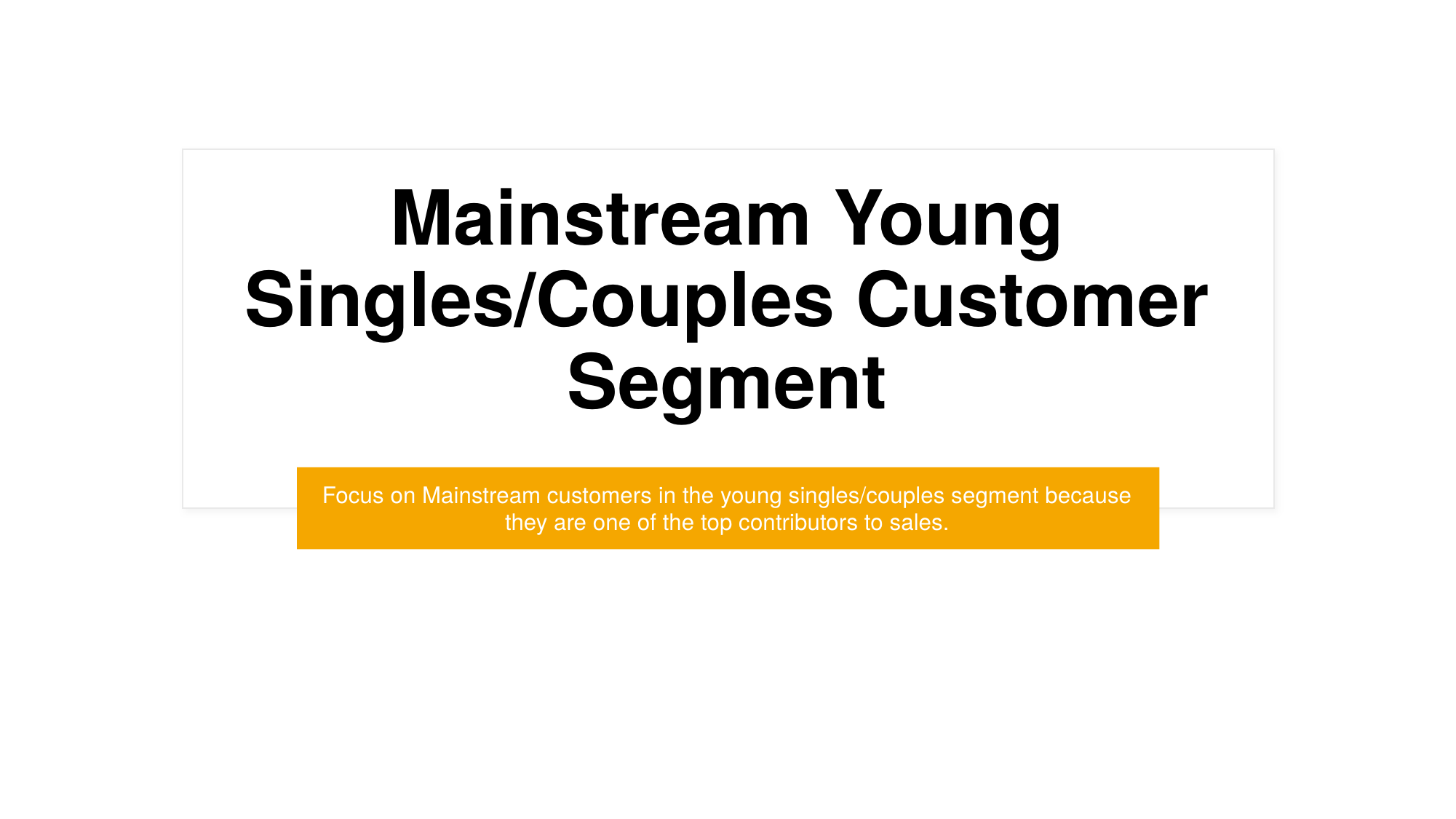

# Mainstream Young Singles/Couples Customer Segment

Focus on Mainstream customers in the young singles/couples segment because they are one of the top contributors to sales.